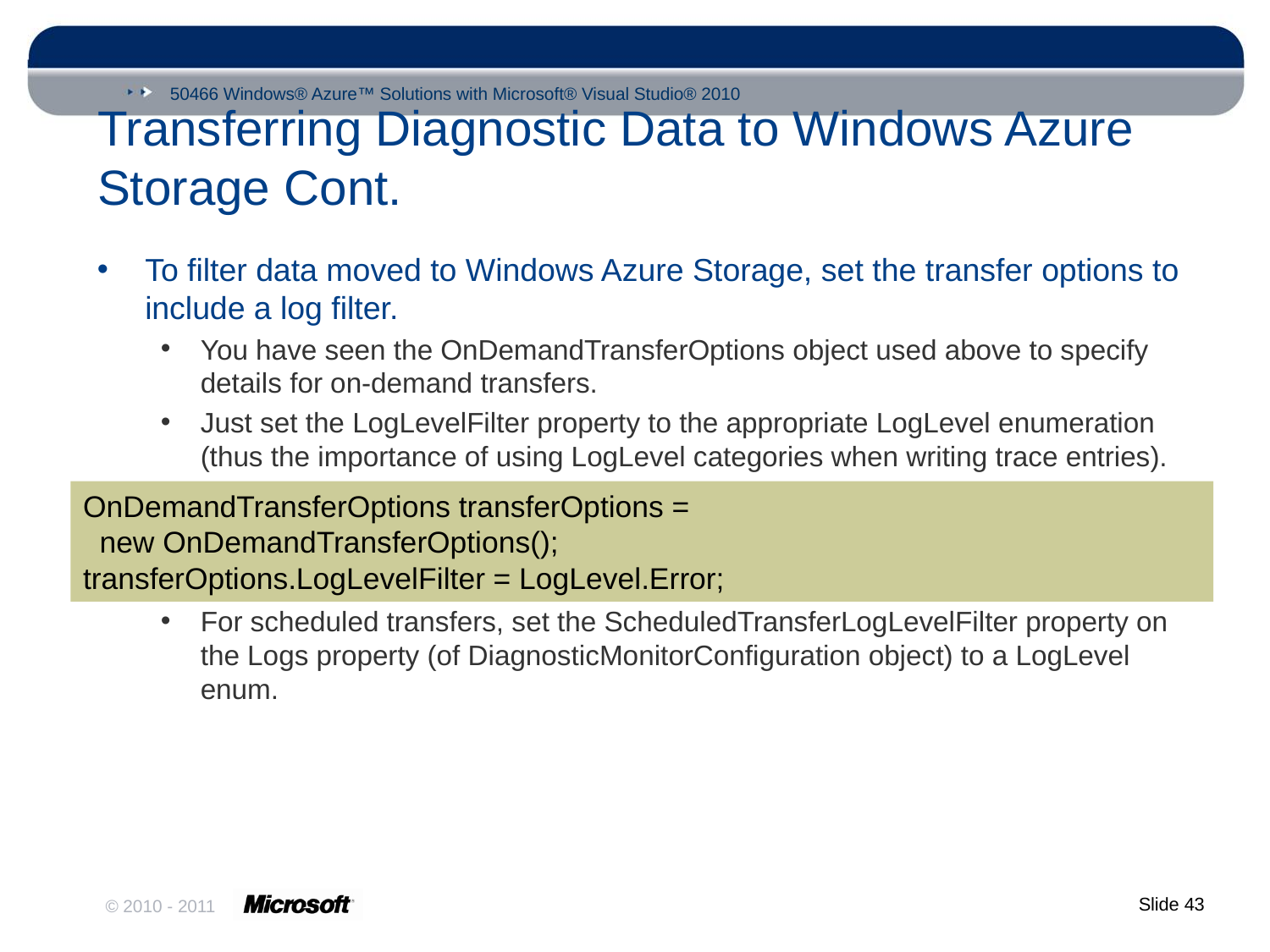

# Transferring Diagnostic Data to Windows Azure Storage Cont.
To filter data moved to Windows Azure Storage, set the transfer options to include a log filter.
You have seen the OnDemandTransferOptions object used above to specify details for on-demand transfers.
Just set the LogLevelFilter property to the appropriate LogLevel enumeration (thus the importance of using LogLevel categories when writing trace entries).

For scheduled transfers, set the ScheduledTransferLogLevelFilter property on the Logs property (of DiagnosticMonitorConfiguration object) to a LogLevel enum.

OnDemandTransferOptions transferOptions =
  new OnDemandTransferOptions();
transferOptions.LogLevelFilter = LogLevel.Error;